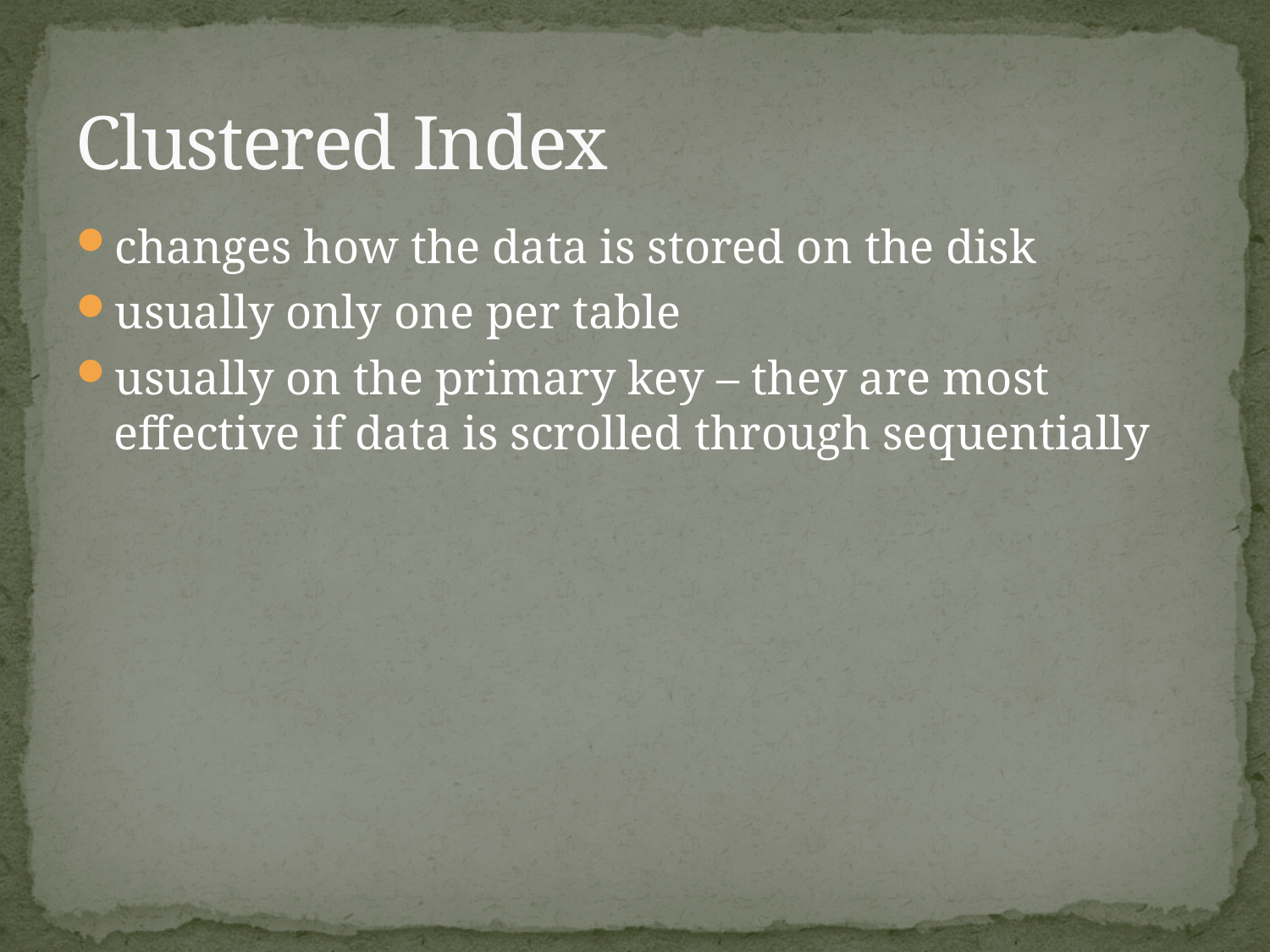

# Clustered Index
changes how the data is stored on the disk
usually only one per table
usually on the primary key – they are most effective if data is scrolled through sequentially